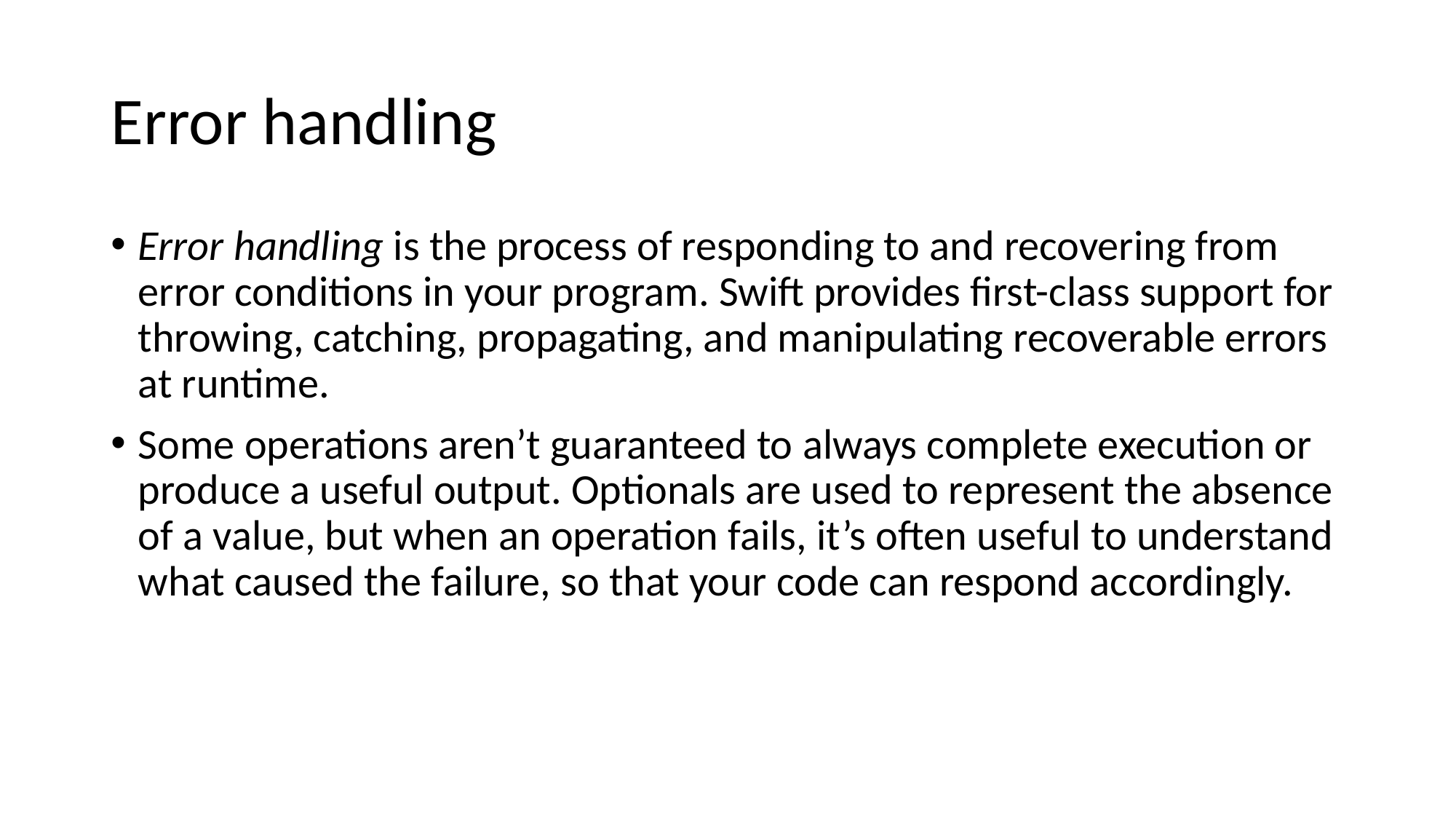

# Error handling
Error handling is the process of responding to and recovering from error conditions in your program. Swift provides first-class support for throwing, catching, propagating, and manipulating recoverable errors at runtime.
Some operations aren’t guaranteed to always complete execution or produce a useful output. Optionals are used to represent the absence of a value, but when an operation fails, it’s often useful to understand what caused the failure, so that your code can respond accordingly.